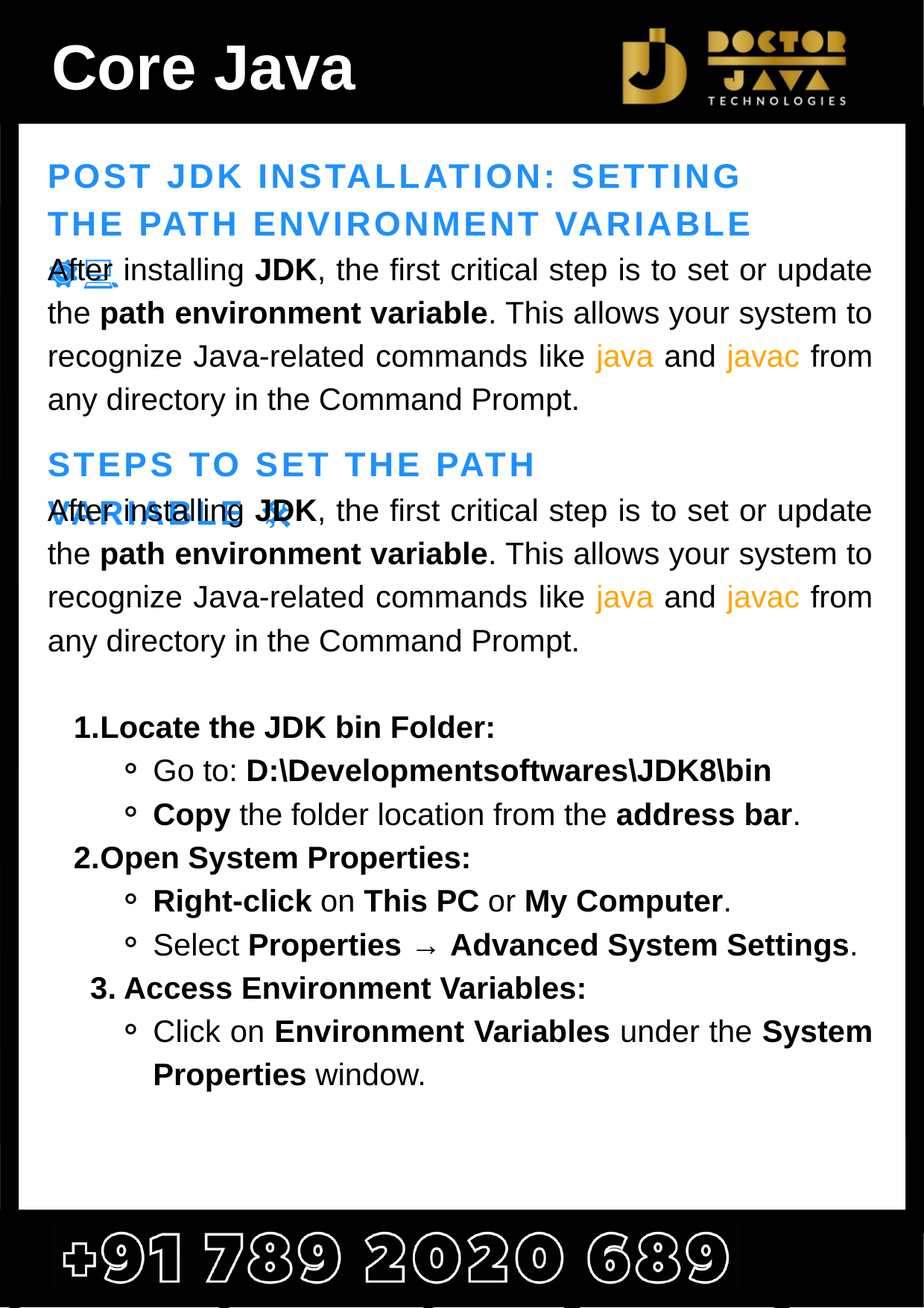

Core Java

POST JDK INSTALLATION: SETTING THE PATH ENVIRONMENT VARIABLE ⚙️💻
After installing JDK, the first critical step is to set or update the path environment variable. This allows your system to recognize Java-related commands like java and javac from any directory in the Command Prompt.
STEPS TO SET THE PATH VARIABLE 🛠️
After installing JDK, the first critical step is to set or update the path environment variable. This allows your system to recognize Java-related commands like java and javac from any directory in the Command Prompt.

Locate the JDK bin Folder:
Go to: D:\Developmentsoftwares\JDK8\bin
Copy the folder location from the address bar.
Open System Properties:
Right-click on This PC or My Computer.
Select Properties → Advanced System Settings.
     3. Access Environment Variables:
Click on Environment Variables under the System Properties window.